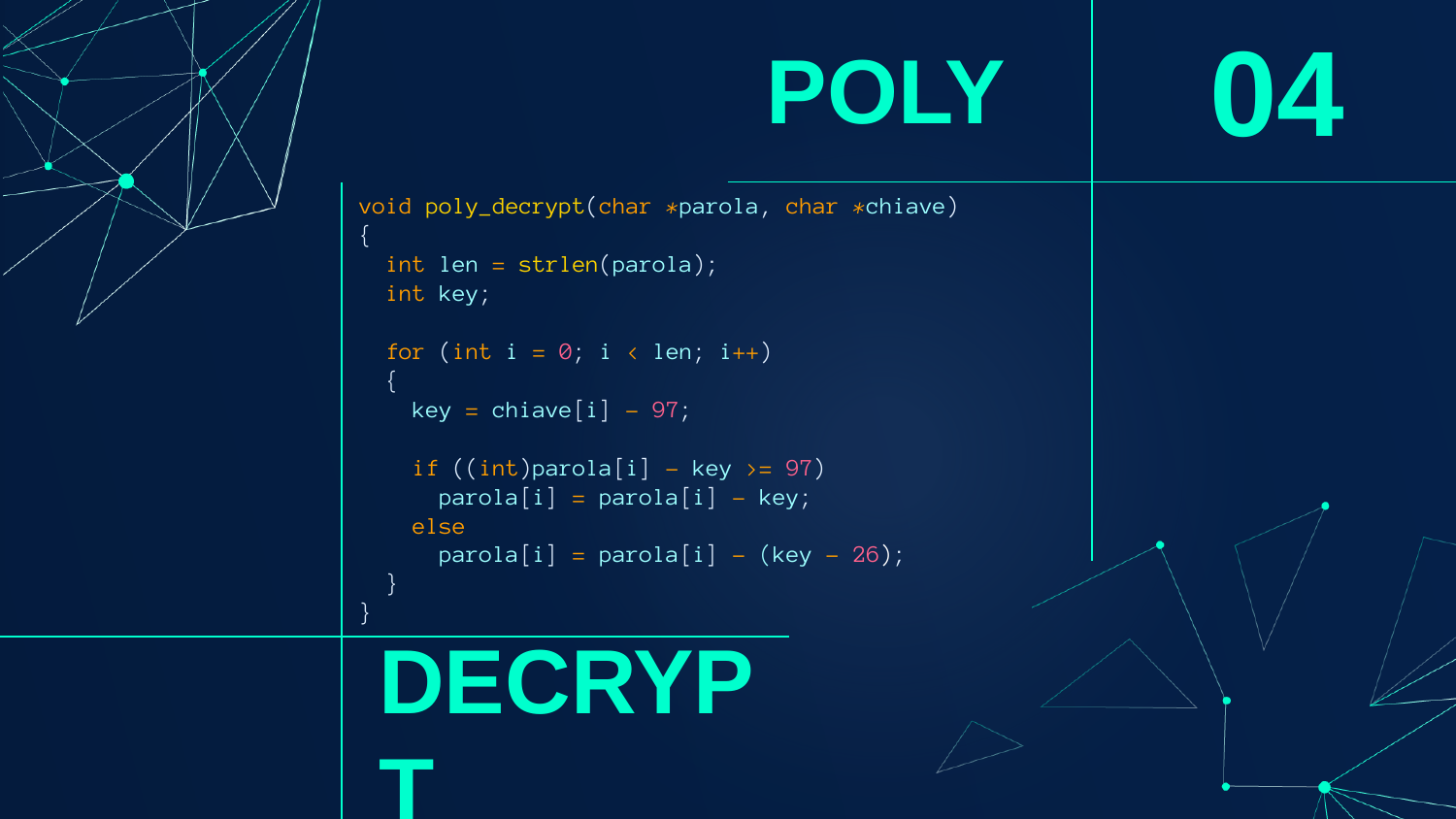

# POLY
04
void poly_decrypt(char *parola, char *chiave)
{
  int len = strlen(parola);
  int key;
  for (int i = 0; i < len; i++)
  {
    key = chiave[i] - 97;
    if ((int)parola[i] - key >= 97)
      parola[i] = parola[i] - key; 
    else
      parola[i] = parola[i] - (key - 26);
  }
}
DECRYPT